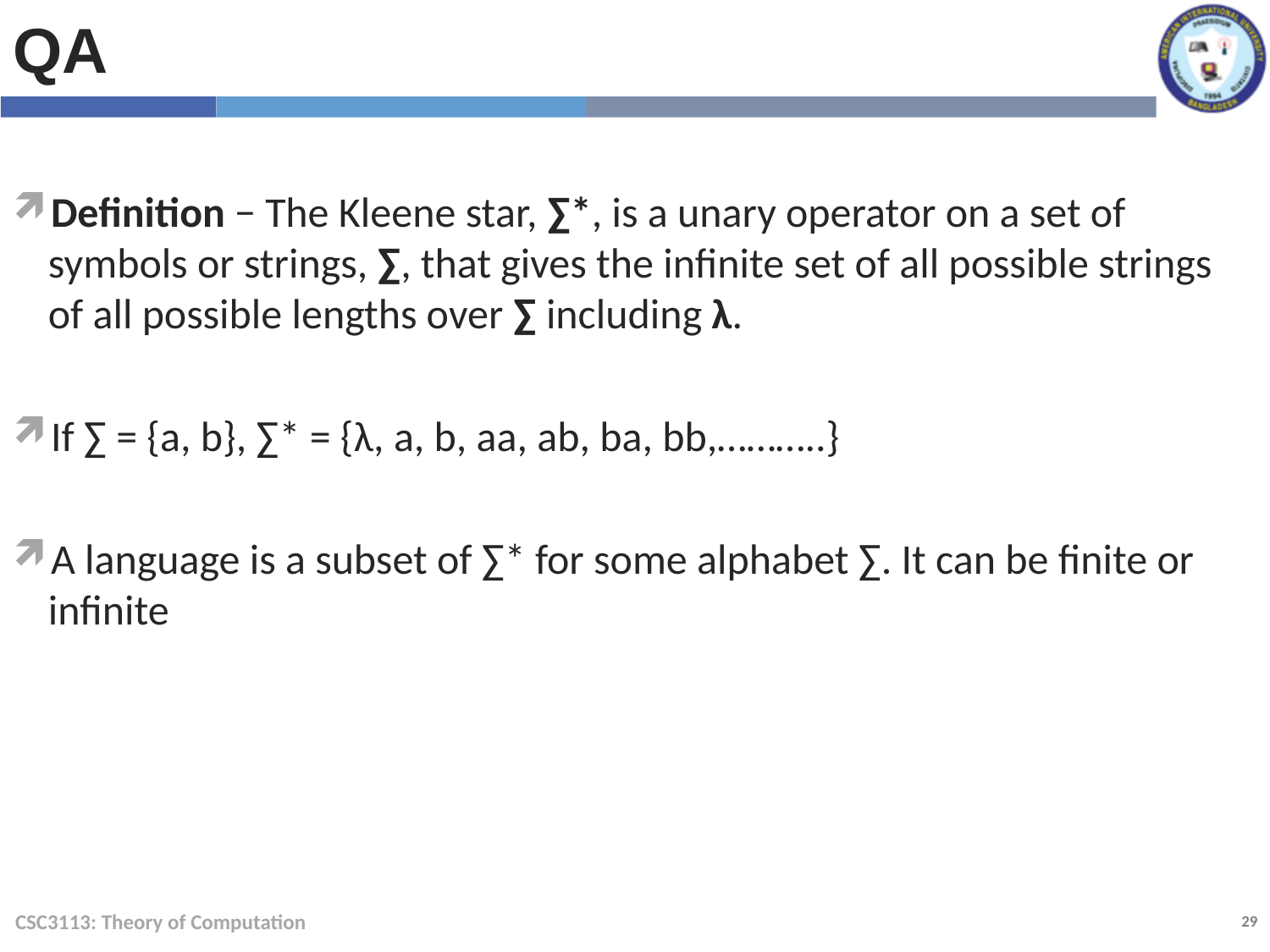

QA

Definition − The Kleene star, ∑*, is a unary operator on a set of symbols or strings, ∑, that gives the infinite set of all possible strings of all possible lengths over ∑ including λ.

If ∑ = {a, b}, ∑* = {λ, a, b, aa, ab, ba, bb,………..}

A language is a subset of ∑* for some alphabet ∑. It can be finite or infinite
CSC3113: Theory of Computation